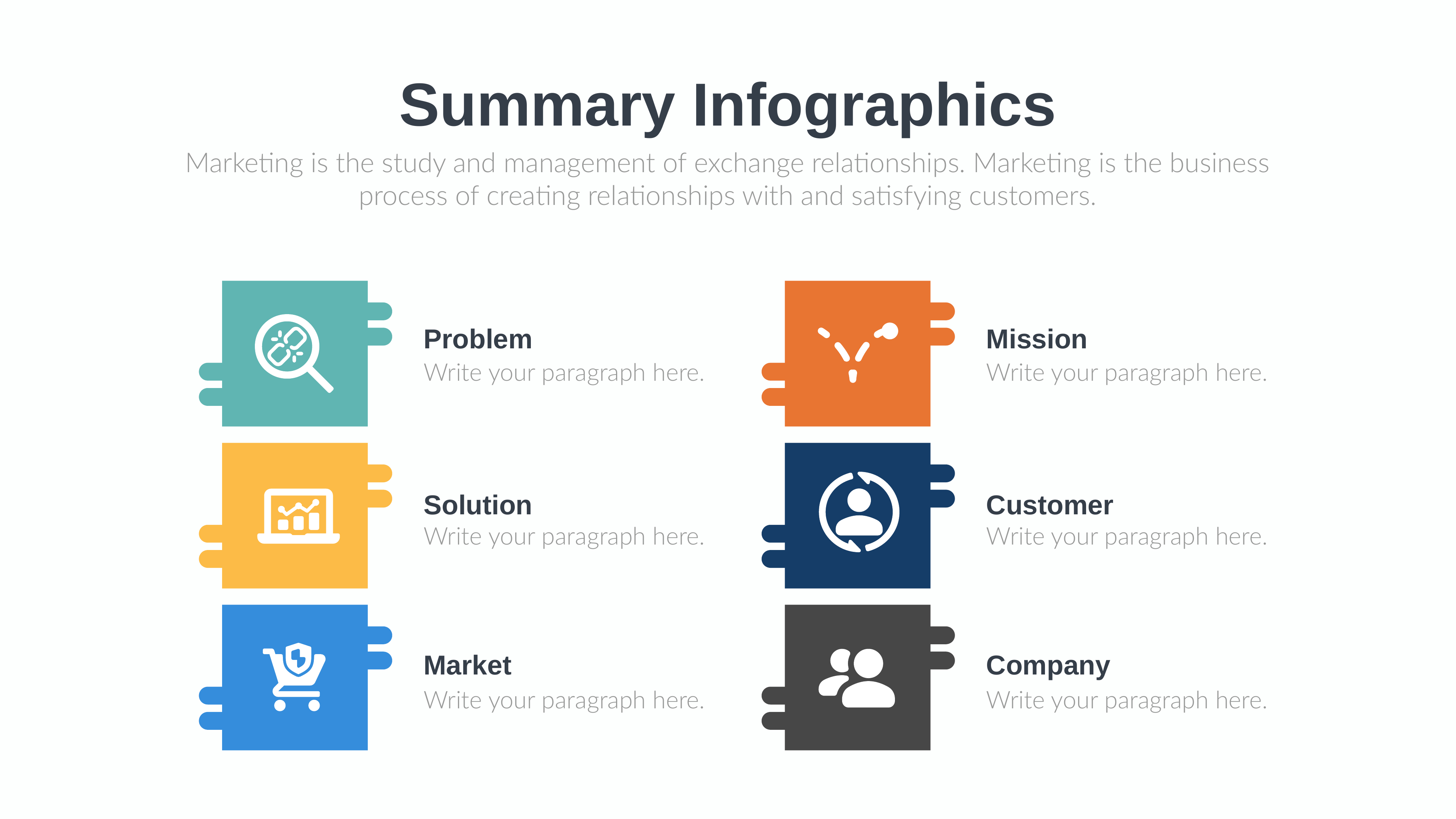

Summary Infographics
Marketing is the study and management of exchange relationships. Marketing is the business process of creating relationships with and satisfying customers.

Problem
Mission

Write your paragraph here.
Write your paragraph here.

Solution
Customer

Write your paragraph here.
Write your paragraph here.

Market
Company

Write your paragraph here.
Write your paragraph here.